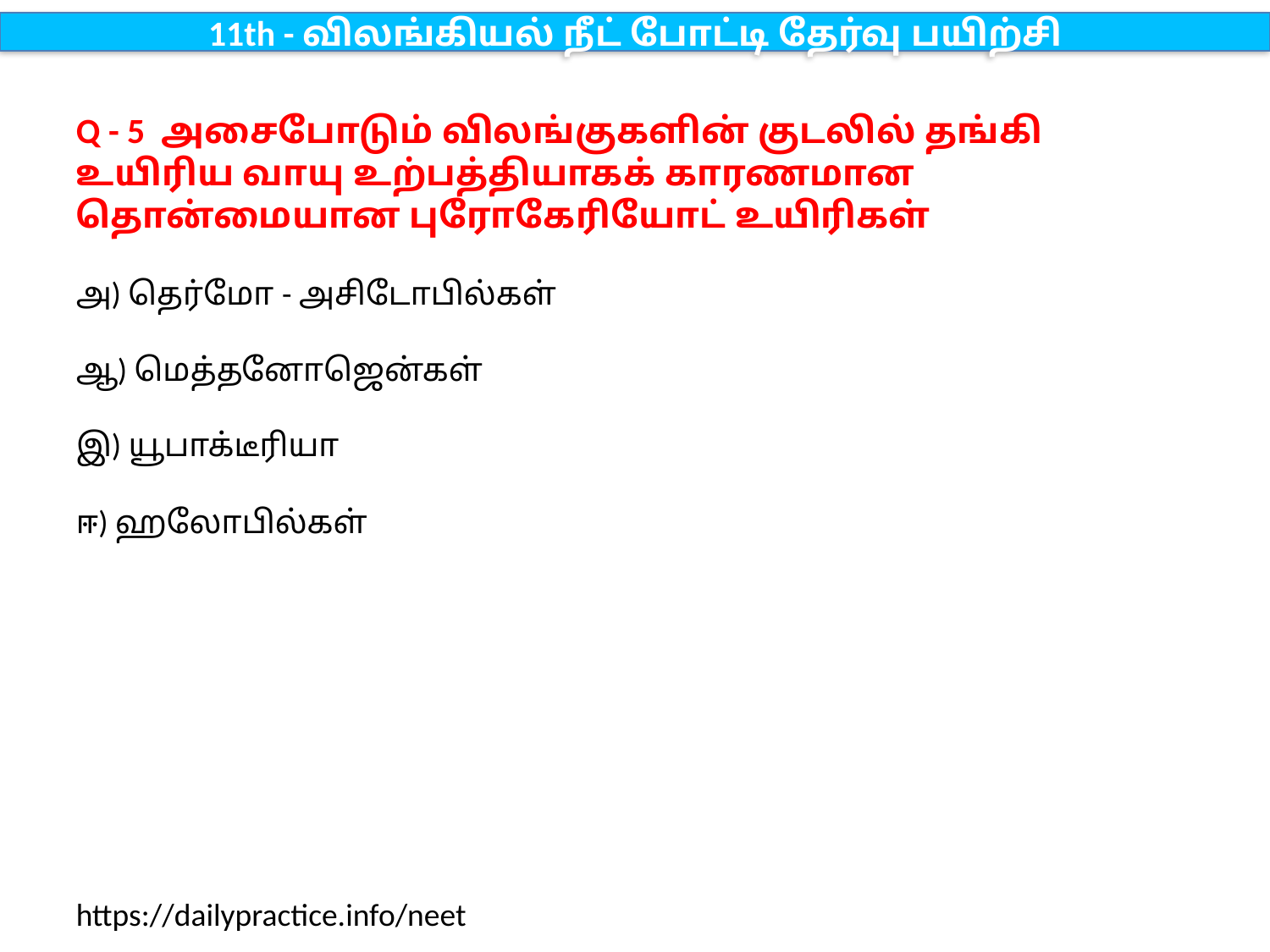

11th - விலங்கியல் நீட் போட்டி தேர்வு பயிற்சி

Q - 5  அசைபோடும் விலங்குகளின் குடலில் தங்கி உயிரிய வாயு உற்பத்தியாகக் காரணமான தொன்மையான புரோகேரியோட் உயிரிகள்

அ) தெர்மோ - அசிடோபில்கள்

ஆ) மெத்தனோஜென்கள்

இ) யூபாக்டீரியா

ஈ) ஹலோபில்கள்
https://dailypractice.info/neet